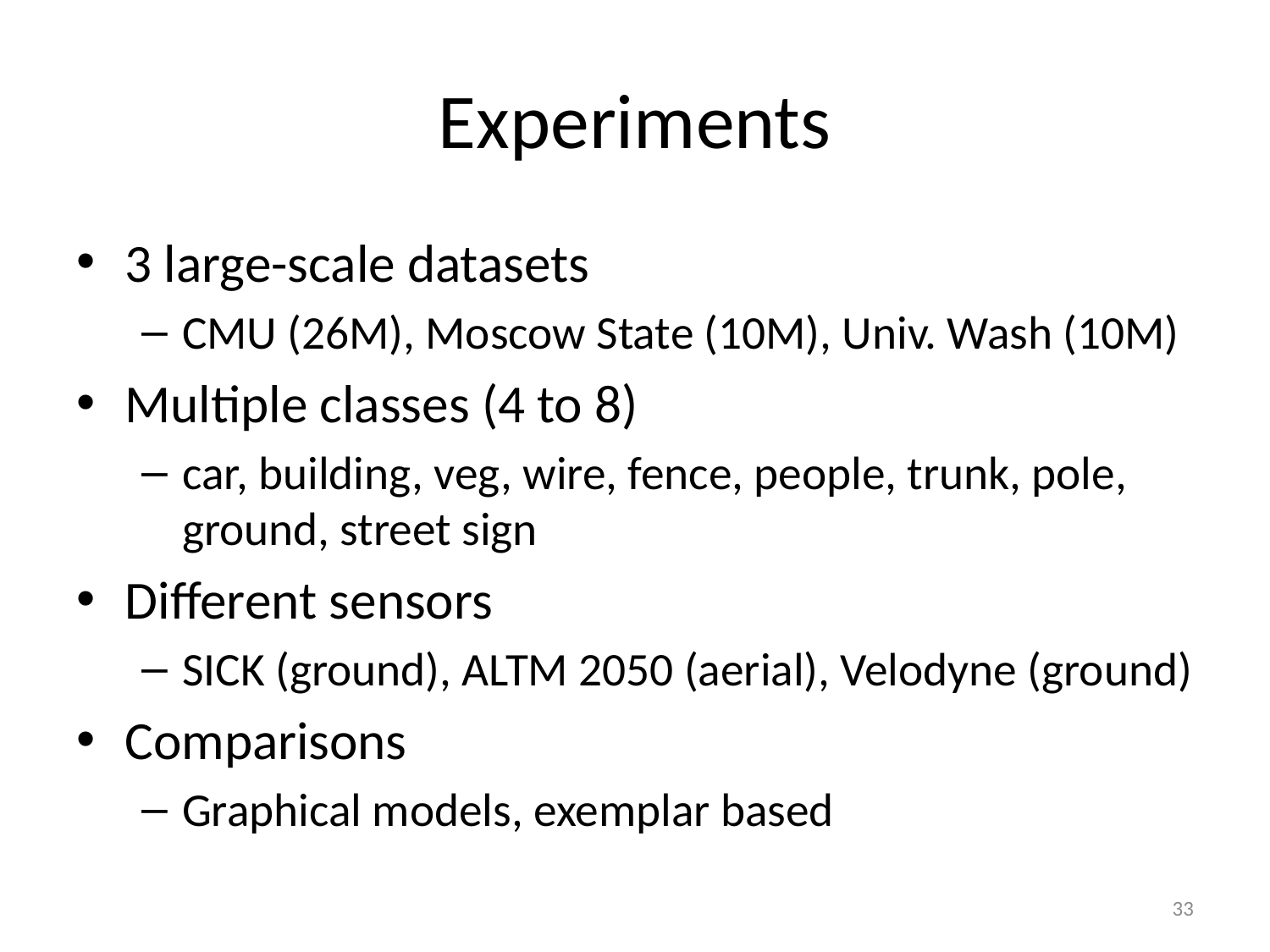

# Experiments
3 large-scale datasets
CMU (26M), Moscow State (10M), Univ. Wash (10M)
Multiple classes (4 to 8)
car, building, veg, wire, fence, people, trunk, pole, ground, street sign
Different sensors
SICK (ground), ALTM 2050 (aerial), Velodyne (ground)
Comparisons
Graphical models, exemplar based
33